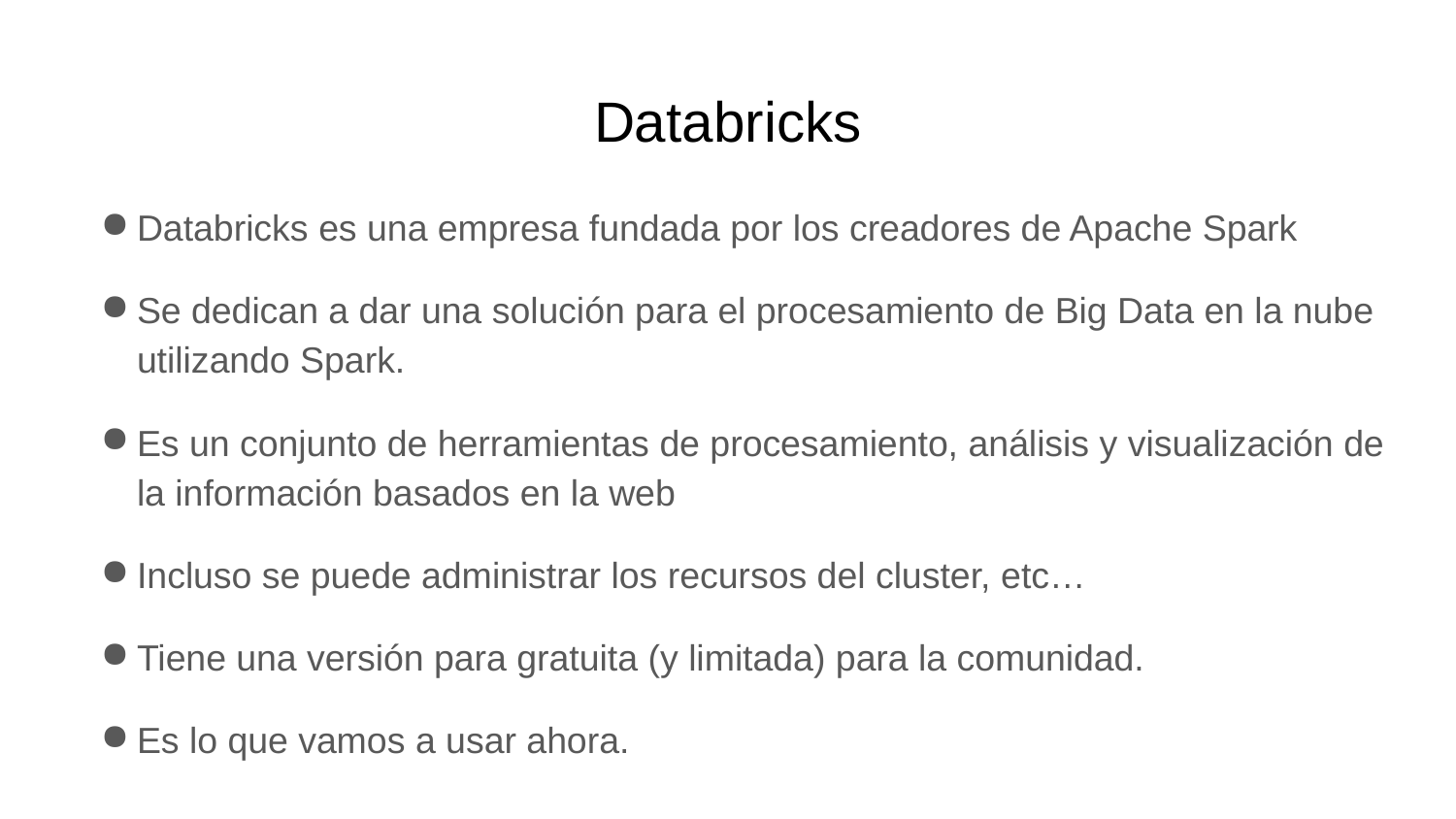

# Databricks
Databricks es una empresa fundada por los creadores de Apache Spark
Se dedican a dar una solución para el procesamiento de Big Data en la nube utilizando Spark.
Es un conjunto de herramientas de procesamiento, análisis y visualización de la información basados en la web
Incluso se puede administrar los recursos del cluster, etc…
Tiene una versión para gratuita (y limitada) para la comunidad.
Es lo que vamos a usar ahora.